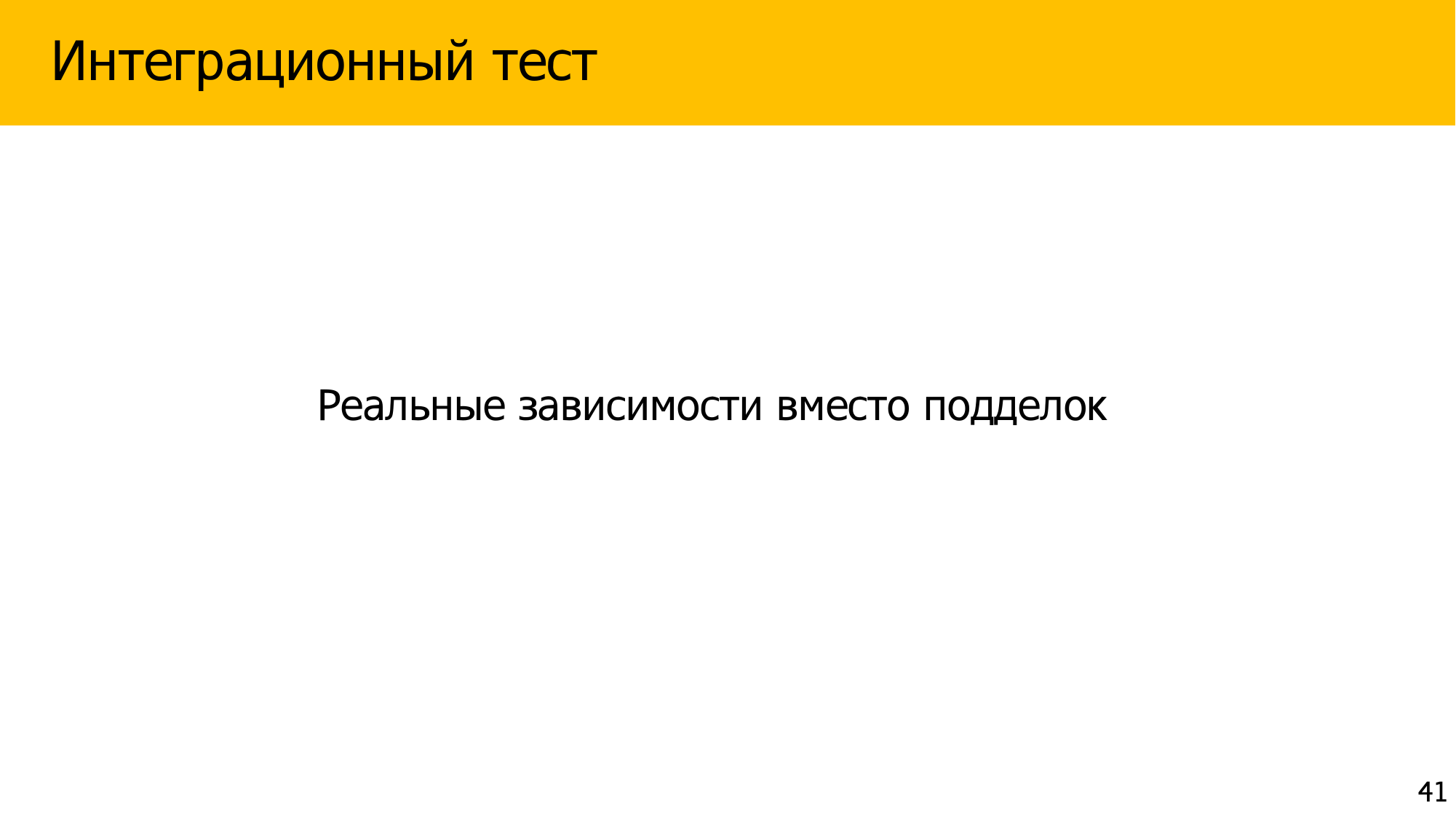

# Интеграционный тест
Реальные зависимости вместо подделок
41